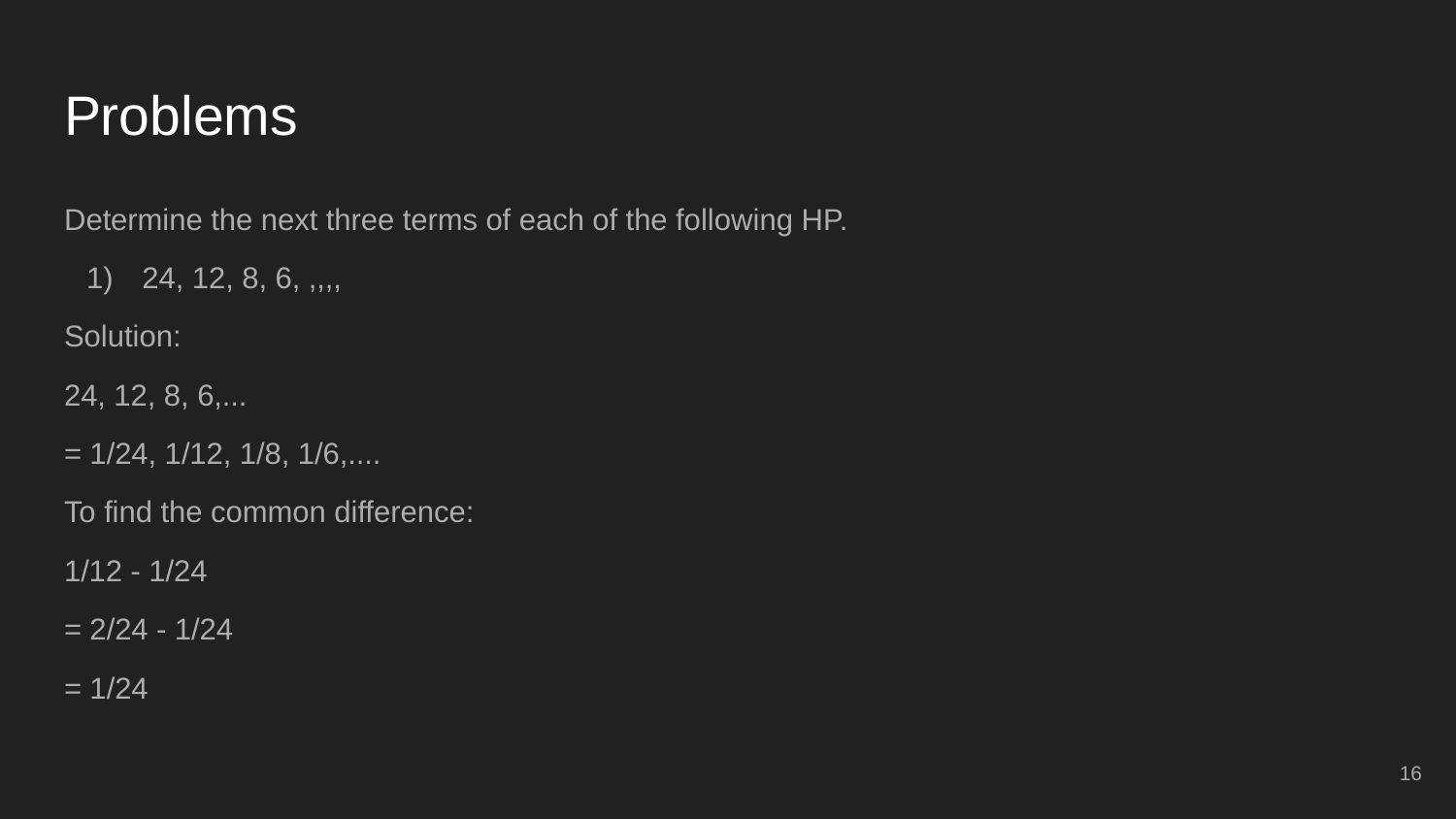

# Problems
Determine the next three terms of each of the following HP.
24, 12, 8, 6, ,,,,
Solution:
24, 12, 8, 6,...
= 1/24, 1/12, 1/8, 1/6,....
To find the common difference:
1/12 - 1/24
= 2/24 - 1/24
= 1/24
16